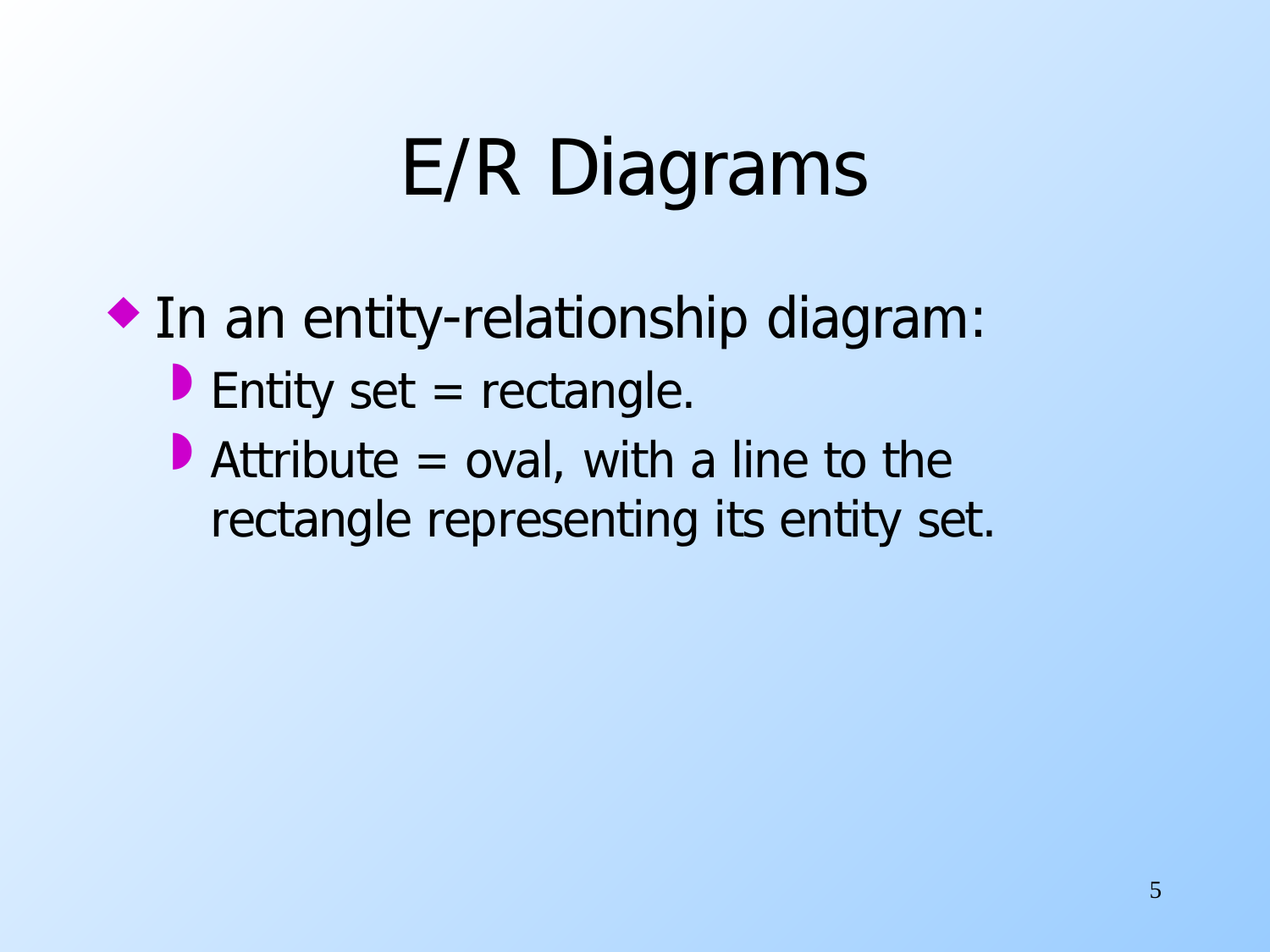

# E/R Diagrams
In an entity-relationship diagram:
Entity set = rectangle.
Attribute = oval, with a line to the rectangle representing its entity set.
5